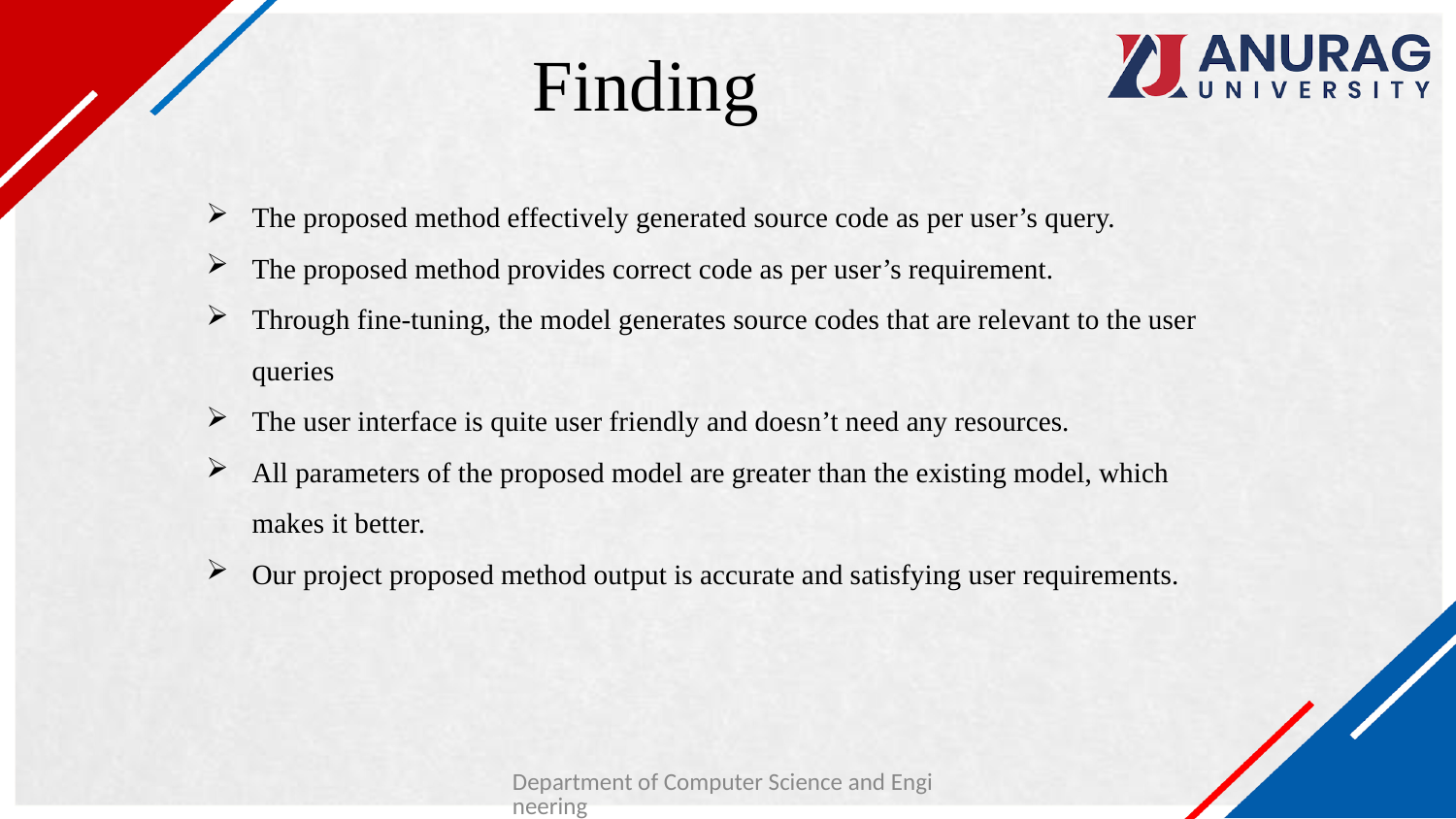

# Finding
The proposed method effectively generated source code as per user’s query.
The proposed method provides correct code as per user’s requirement.
Through fine-tuning, the model generates source codes that are relevant to the user queries
The user interface is quite user friendly and doesn’t need any resources.
All parameters of the proposed model are greater than the existing model, which makes it better.
Our project proposed method output is accurate and satisfying user requirements.

Department of Computer Science and Engineering
14